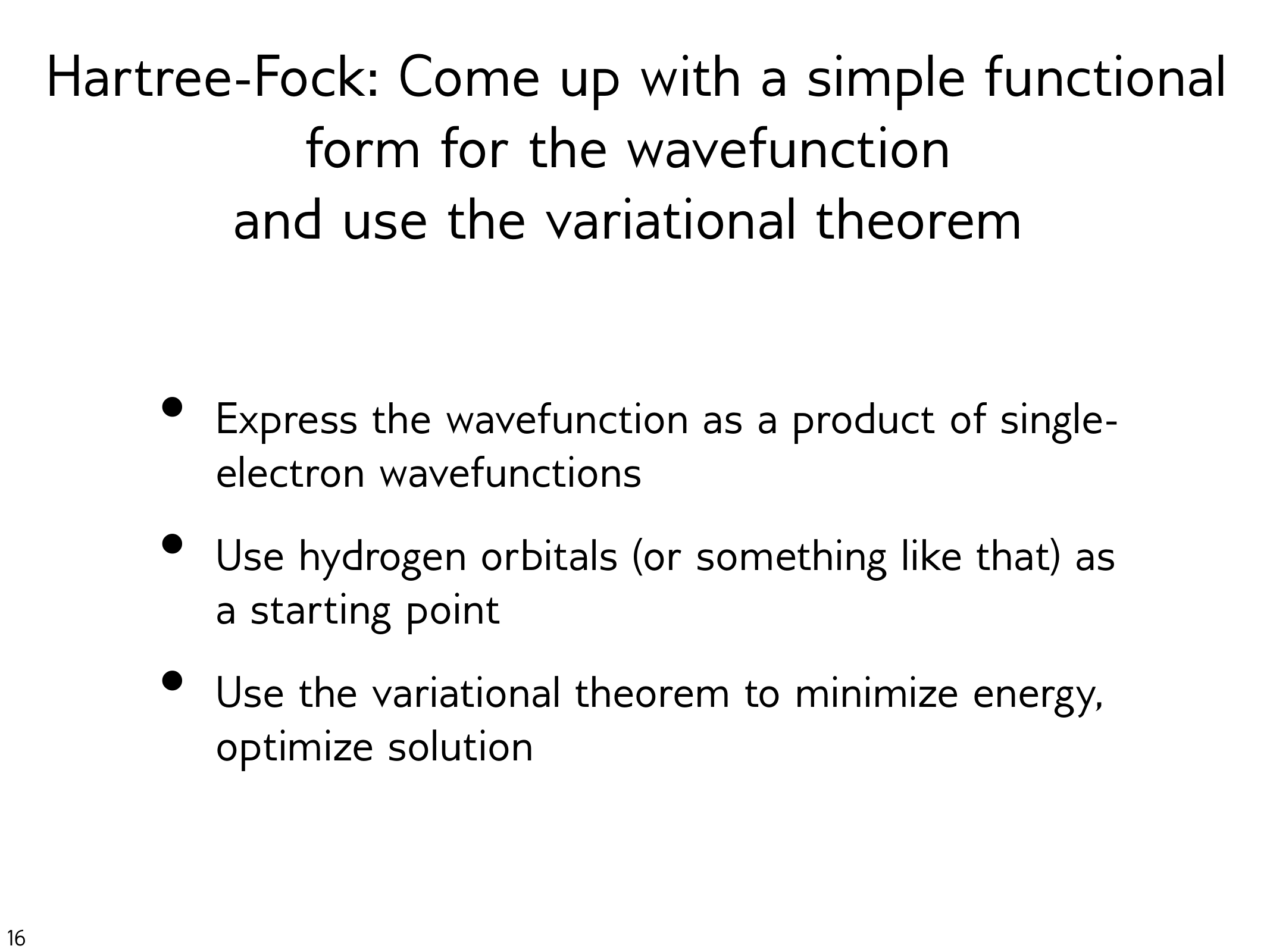

# Hartree-Fock: Come up with a simple functional form for the wavefunction
and use the variational theorem
Express the wavefunction as a product of single-electron wavefunctions
Use hydrogen orbitals (or something like that) as a starting point
Use the variational theorem to minimize energy, optimize solution
16